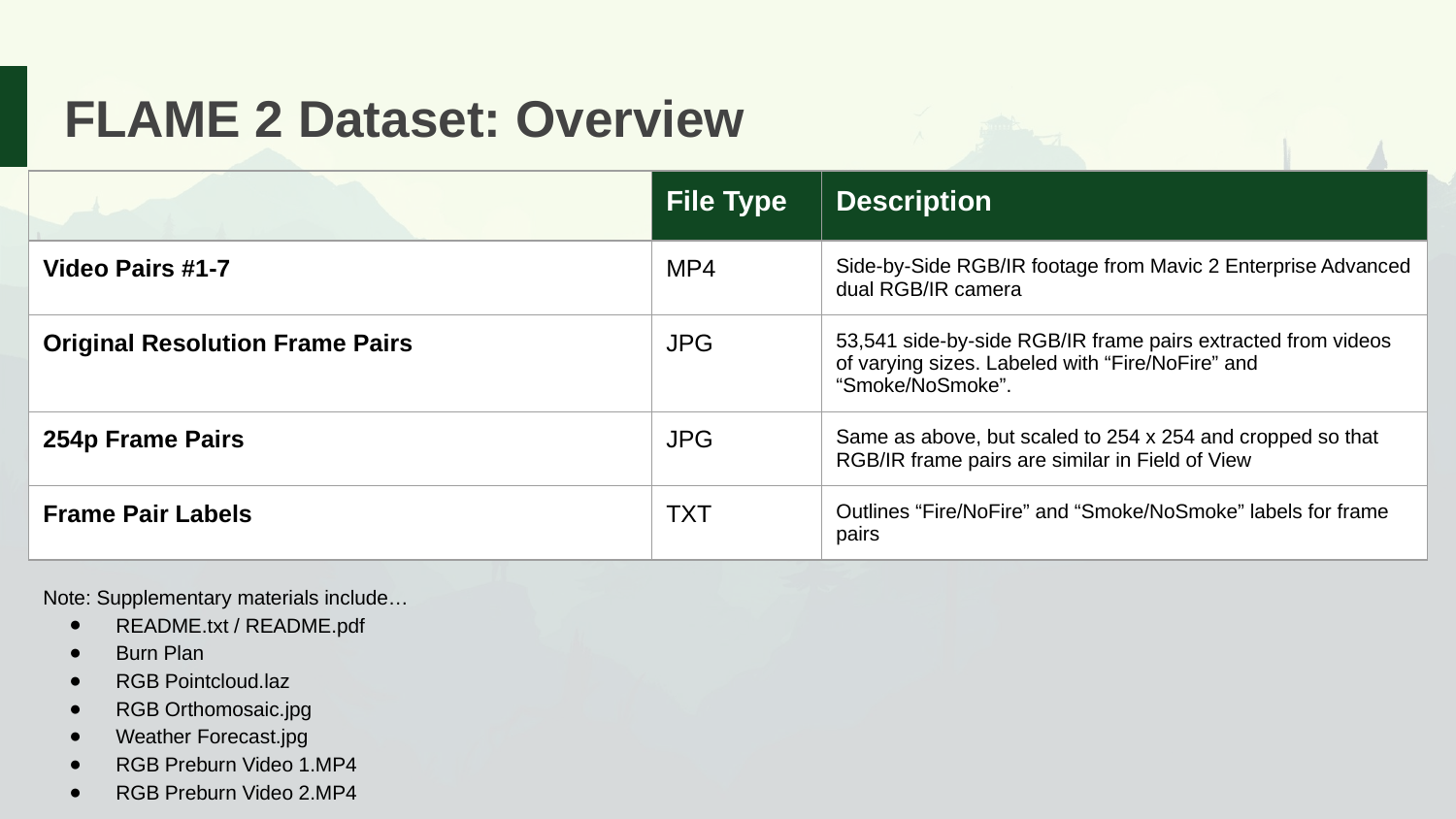

# FLAME 2 Dataset: Overview
|  | File Type | Description |
| --- | --- | --- |
| Video Pairs #1-7 | MP4 | Side-by-Side RGB/IR footage from Mavic 2 Enterprise Advanced dual RGB/IR camera |
| Original Resolution Frame Pairs | JPG | 53,541 side-by-side RGB/IR frame pairs extracted from videos of varying sizes. Labeled with “Fire/NoFire” and “Smoke/NoSmoke”. |
| 254p Frame Pairs | JPG | Same as above, but scaled to 254 x 254 and cropped so that RGB/IR frame pairs are similar in Field of View |
| Frame Pair Labels | TXT | Outlines “Fire/NoFire” and “Smoke/NoSmoke” labels for frame pairs |
Note: Supplementary materials include…
README.txt / README.pdf
Burn Plan
RGB Pointcloud.laz
RGB Orthomosaic.jpg
Weather Forecast.jpg
RGB Preburn Video 1.MP4
RGB Preburn Video 2.MP4